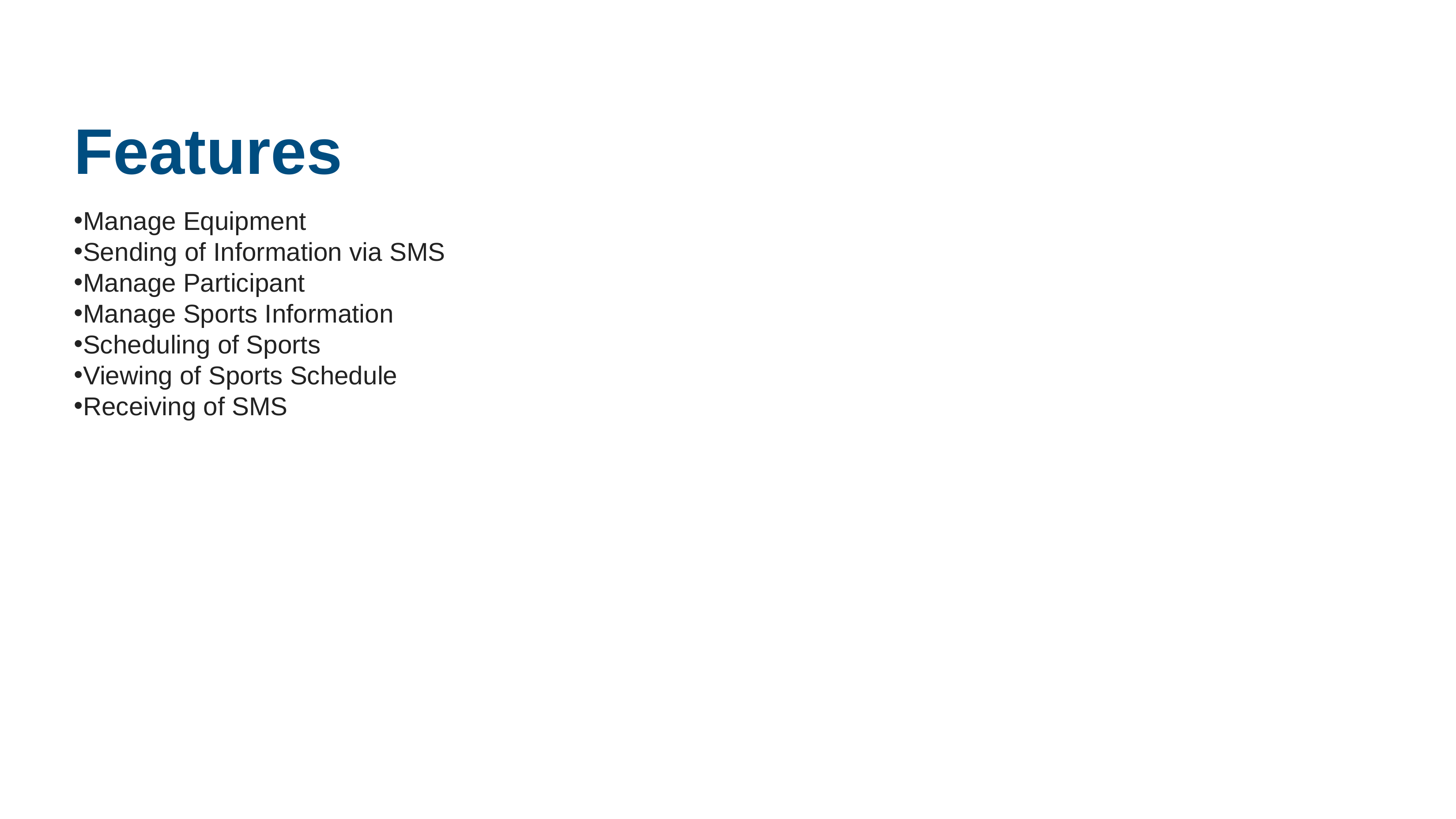

# Features
Manage Equipment
Sending of Information via SMS
Manage Participant
Manage Sports Information
Scheduling of Sports
Viewing of Sports Schedule
Receiving of SMS